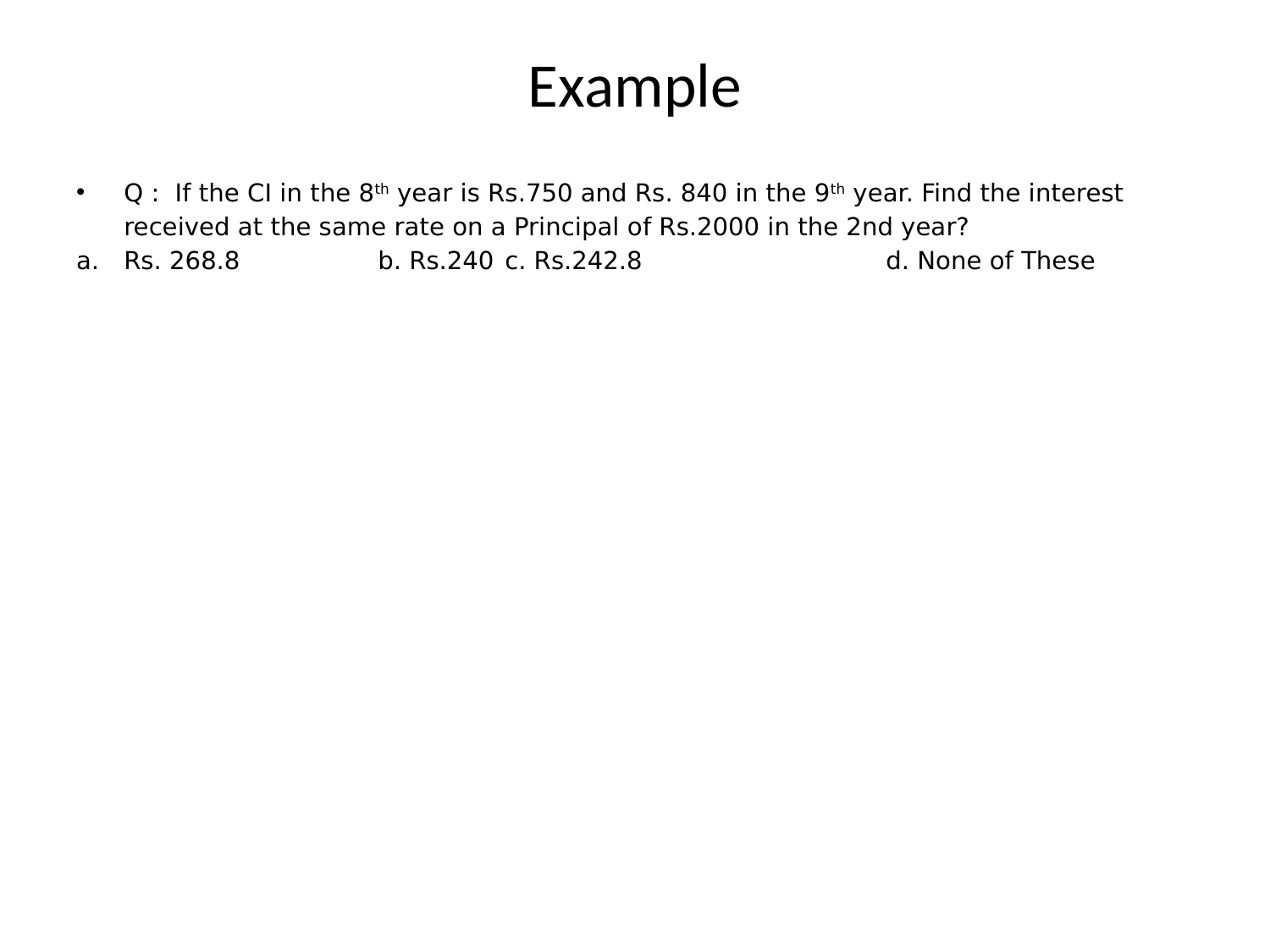

# Example
Q :  If the CI in the 8th year is Rs.750 and Rs. 840 in the 9th year. Find the interest received at the same rate on a Principal of Rs.2000 in the 2nd year?
Rs. 268.8		b. Rs.240	c. Rs.242.8		d. None of These